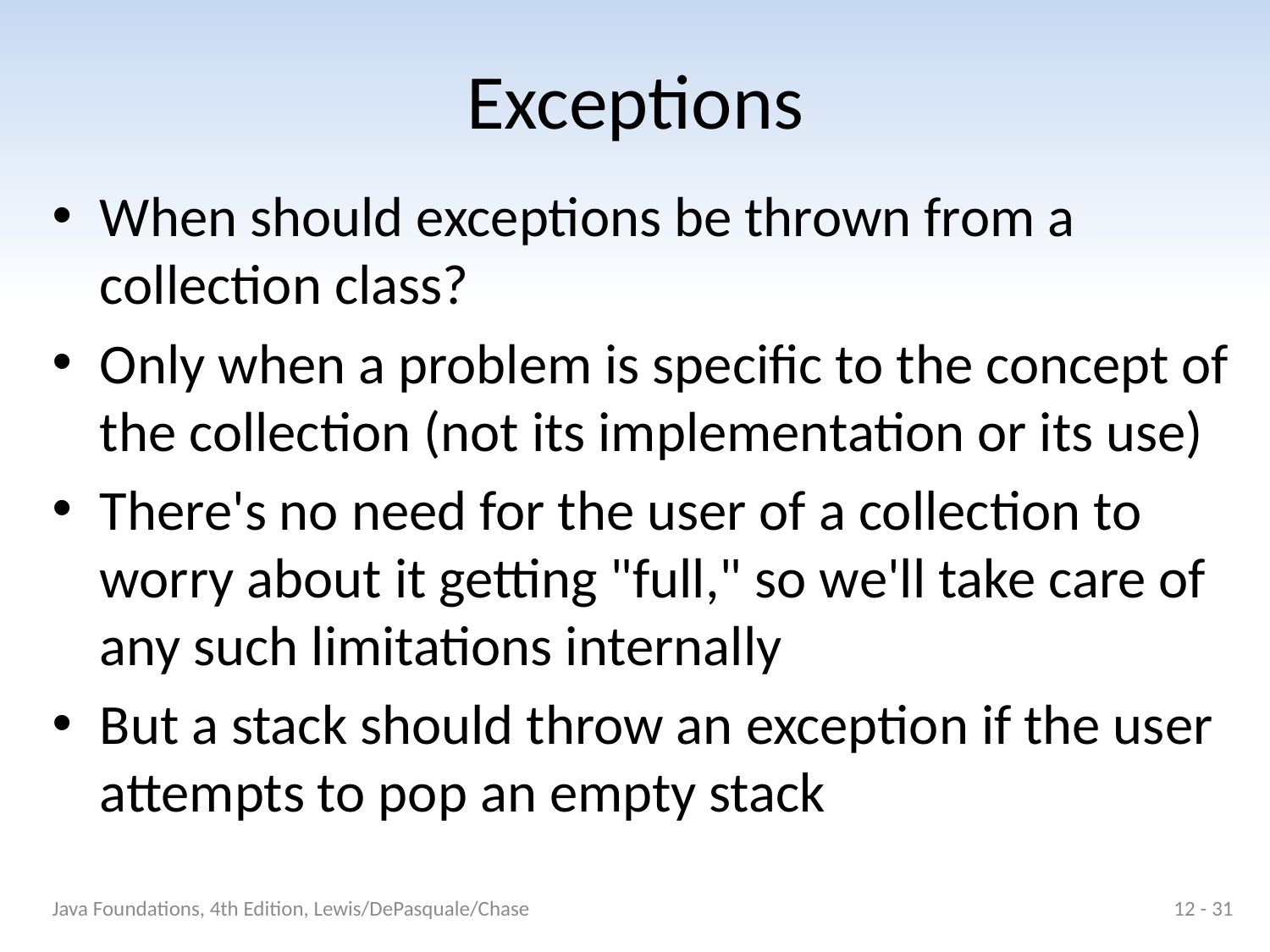

# Exceptions
When should exceptions be thrown from a collection class?
Only when a problem is specific to the concept of the collection (not its implementation or its use)
There's no need for the user of a collection to worry about it getting "full," so we'll take care of any such limitations internally
But a stack should throw an exception if the user attempts to pop an empty stack
Java Foundations, 4th Edition, Lewis/DePasquale/Chase
12 - 31